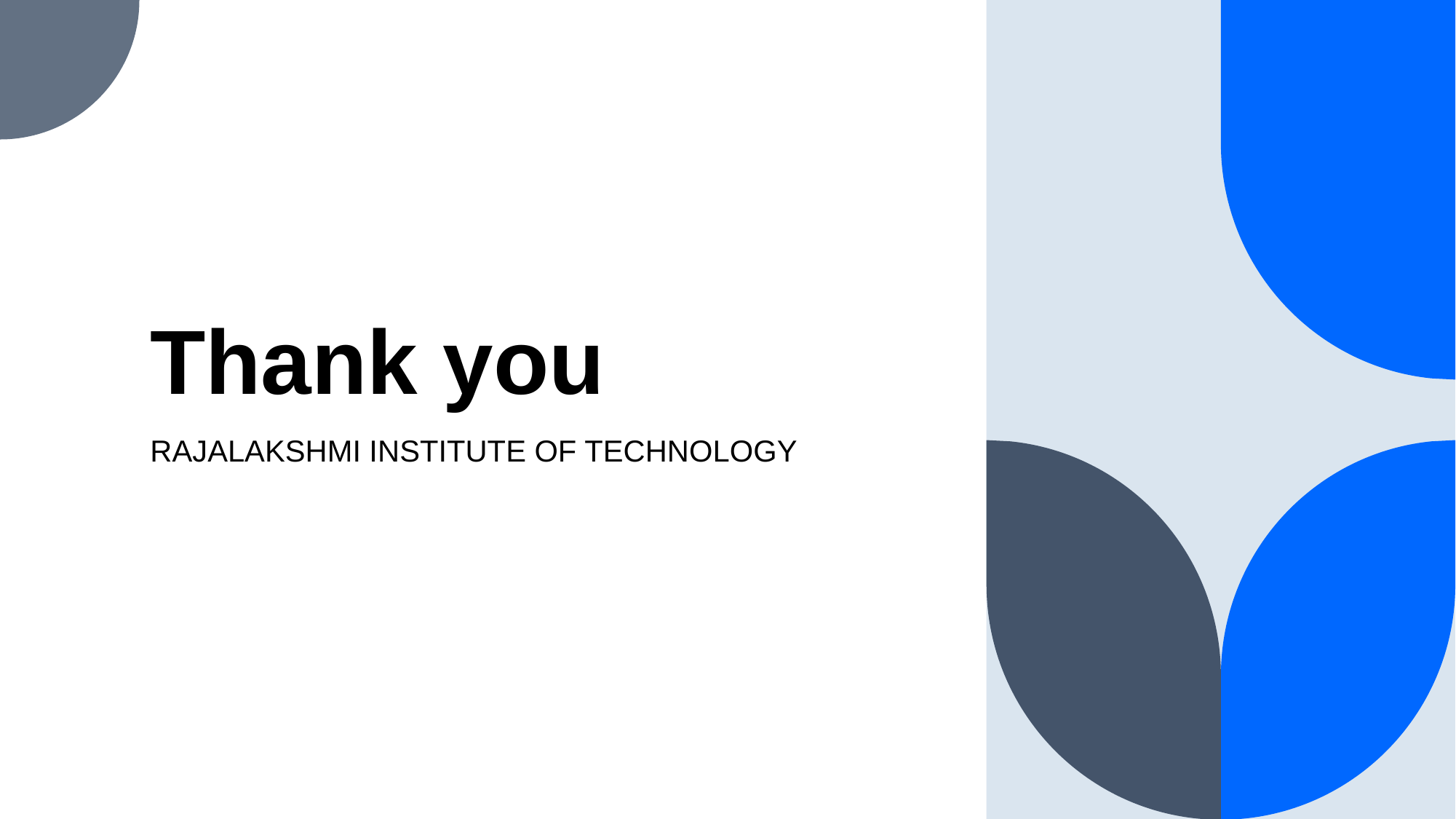

# Thank you
RAJALAKSHMI INSTITUTE OF TECHNOLOGY